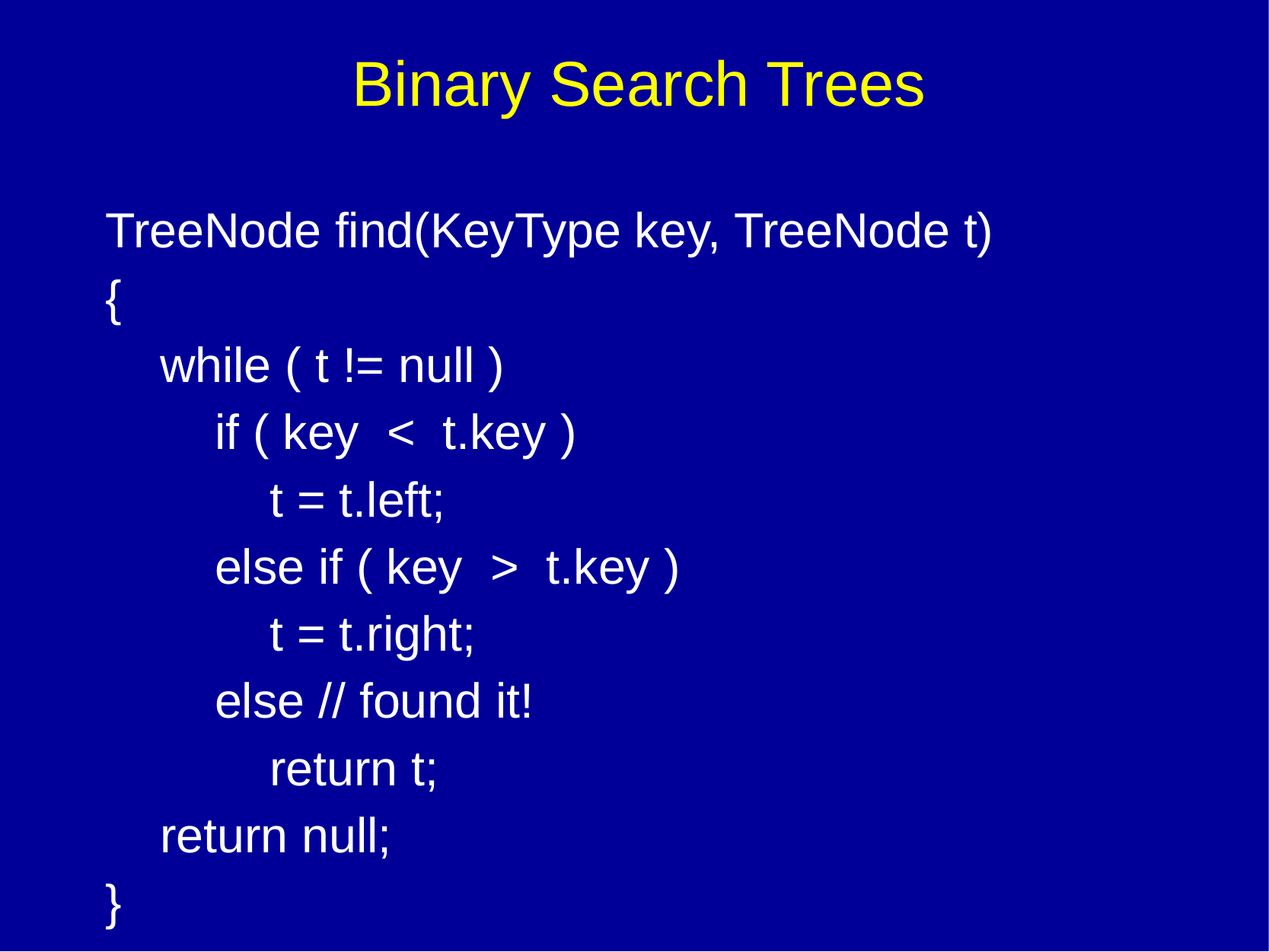

# Binary Search Trees
TreeNode find(KeyType key, TreeNode t)‏
{
    while ( t != null )
        if ( key  <  t.key )‏
            t = t.left;
        else if ( key  >  t.key )‏
            t = t.right;
        else // found it!
            return t;
    return null;
}